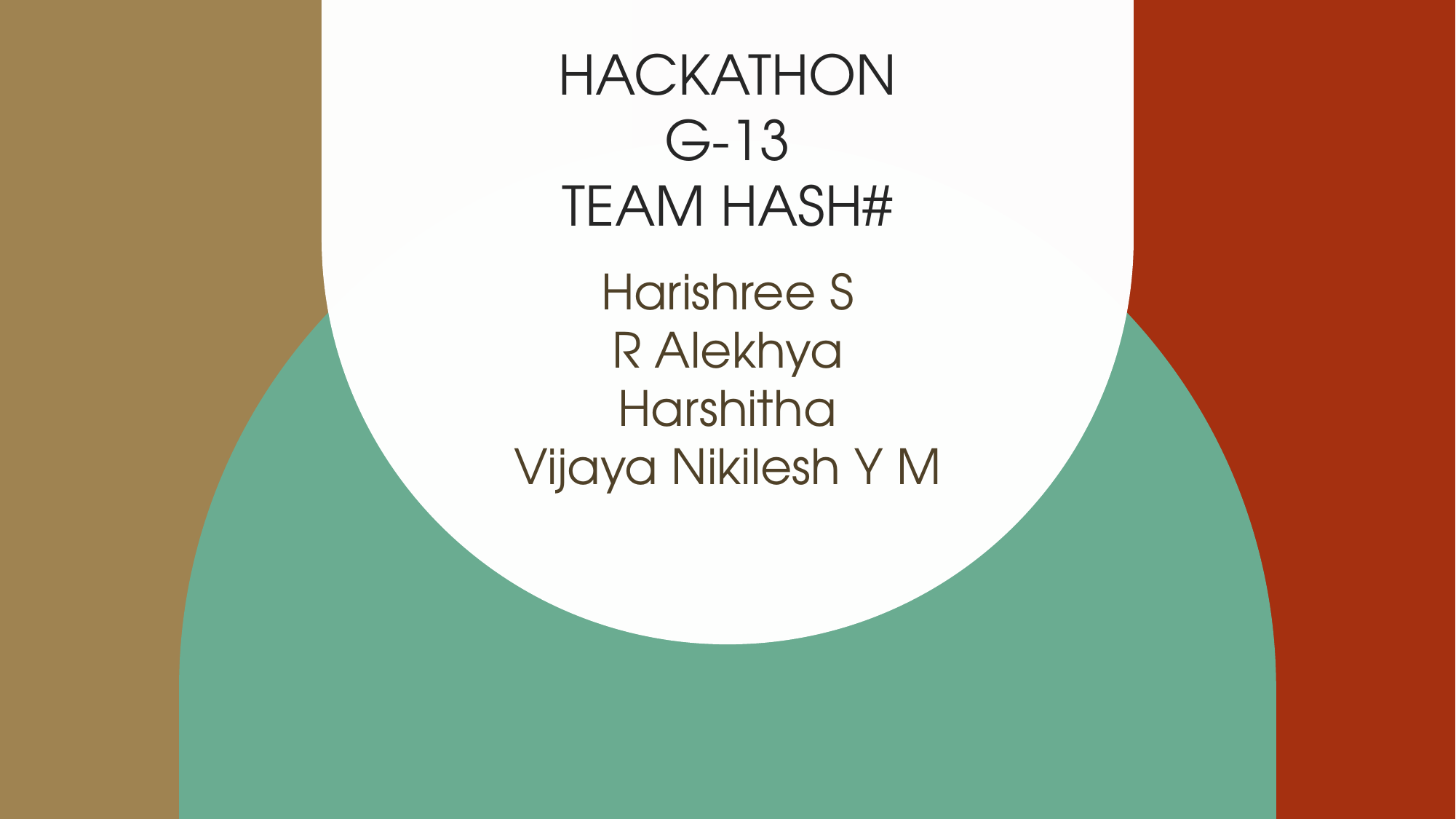

# HACKATHON G-13 TEAM HASH#
Harishree S
R Alekhya
Harshitha
Vijaya Nikilesh Y M